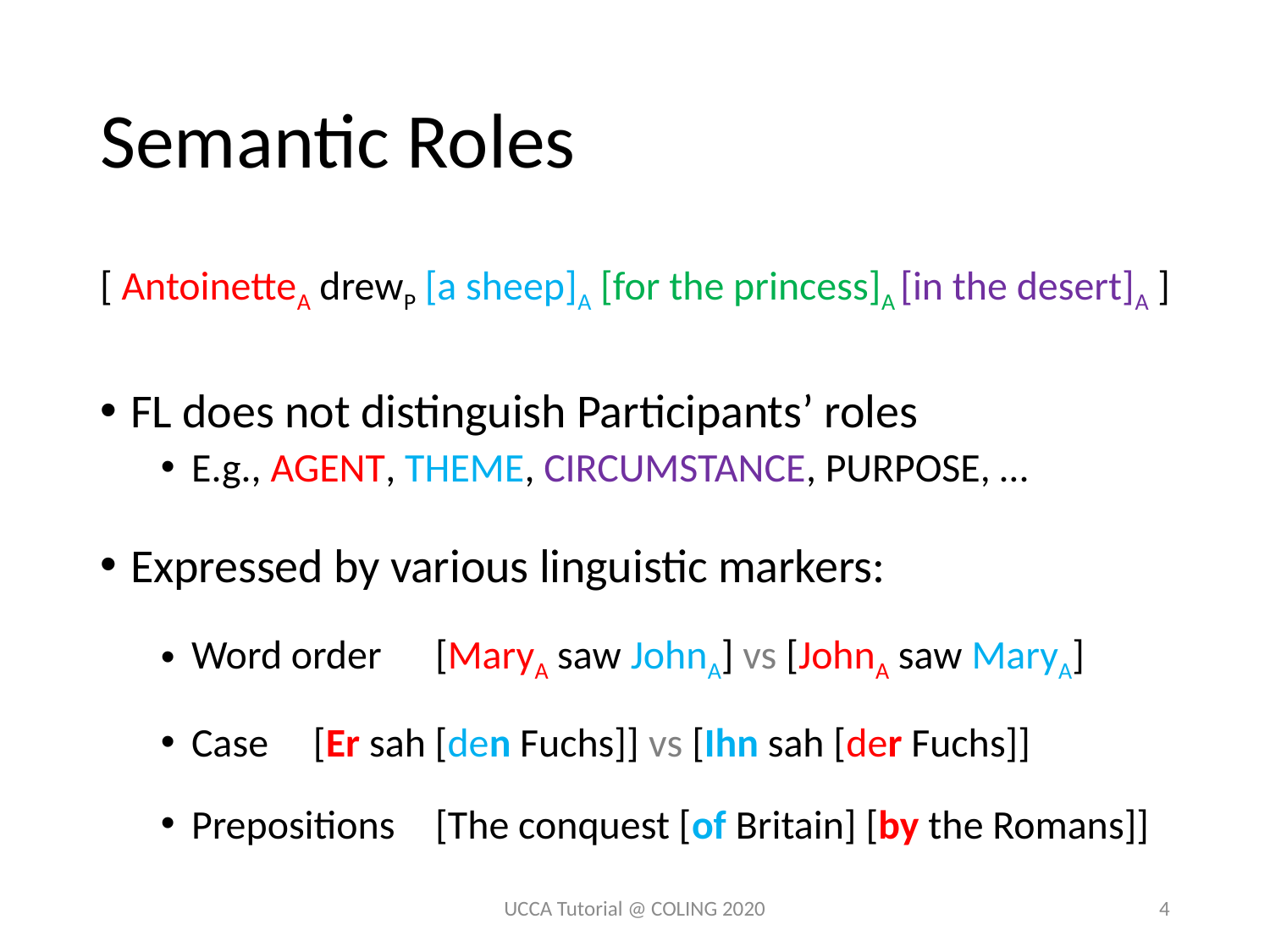

# Semantic Roles
[ AntoinetteA drewP [a sheep]A [for the princess]A [in the desert]A ]

FL does not distinguish Participants’ roles
E.g., Agent, Theme, Circumstance, Purpose, …
Expressed by various linguistic markers:
Word order	[MaryA saw JohnA] vs [JohnA saw MaryA]
Case		[Er sah [den Fuchs]] vs [Ihn sah [der Fuchs]]
Prepositions	[The conquest [of Britain] [by the Romans]]
UCCA Tutorial @ COLING 2020
4